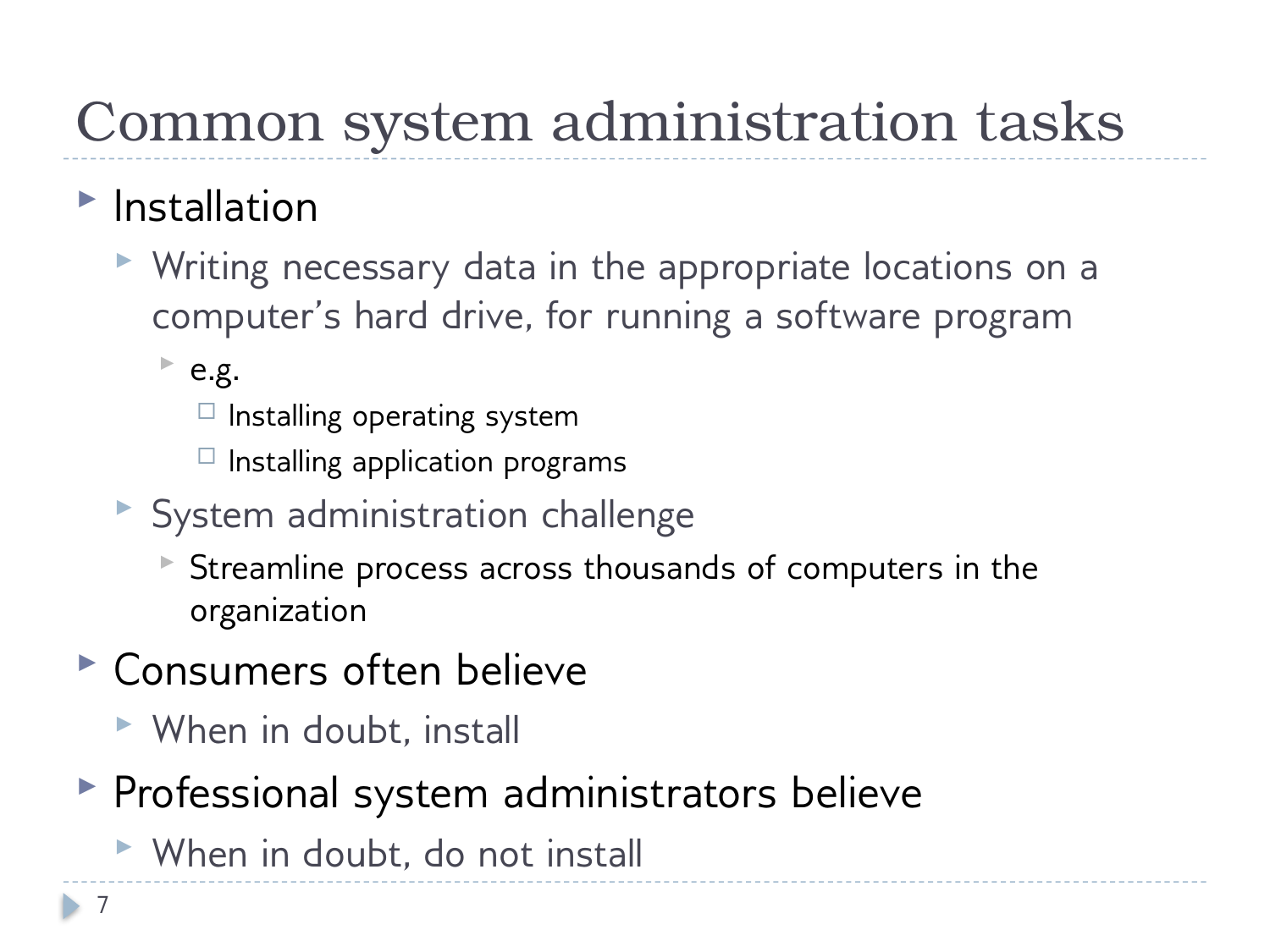

# Common system administration tasks
Installation
Writing necessary data in the appropriate locations on a computer’s hard drive, for running a software program
e.g.
Installing operating system
Installing application programs
System administration challenge
Streamline process across thousands of computers in the organization
Consumers often believe
When in doubt, install
Professional system administrators believe
When in doubt, do not install
7